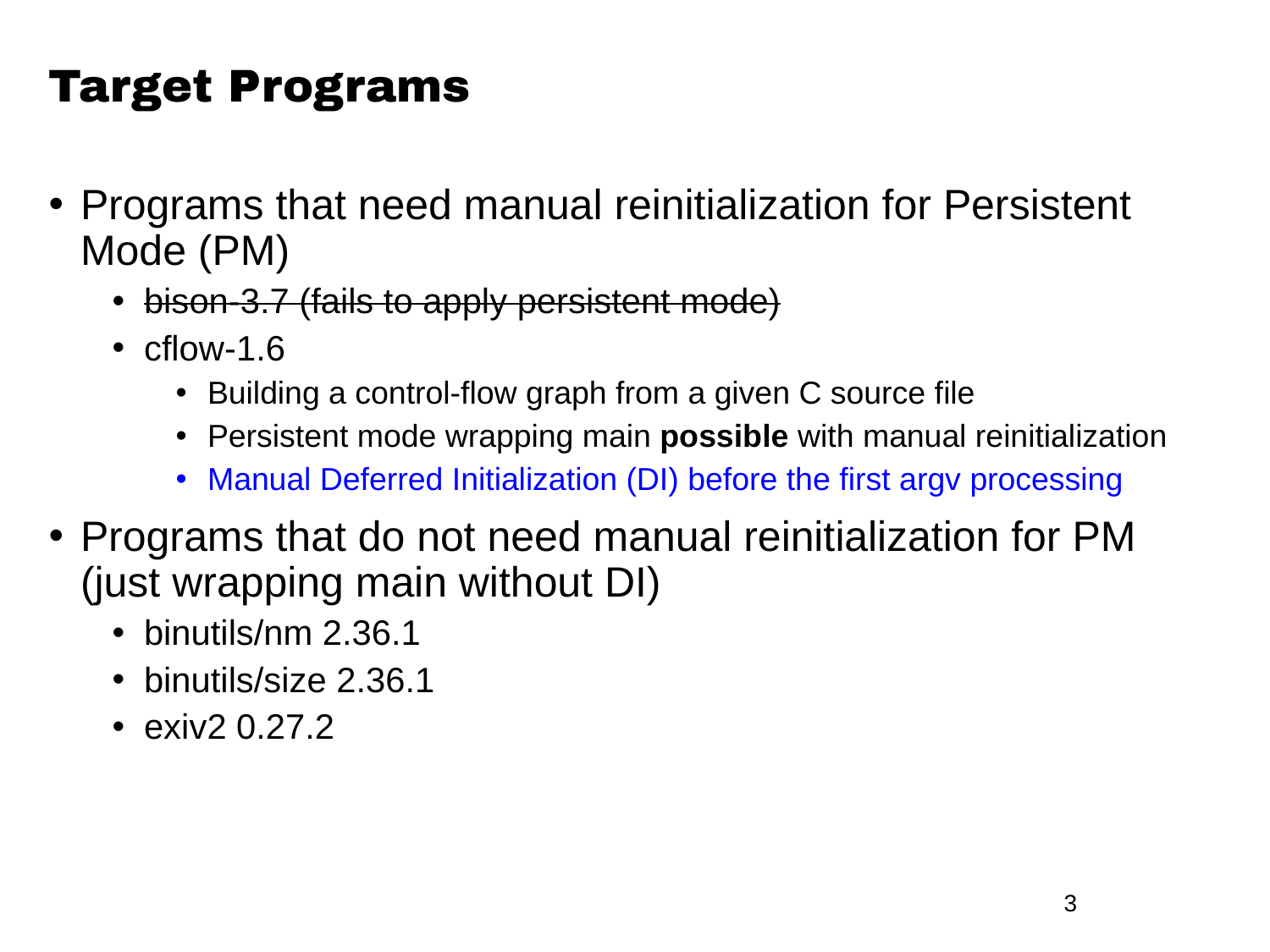

# Target Programs
Programs that need manual reinitialization for Persistent Mode (PM)
bison-3.7 (fails to apply persistent mode)
cflow-1.6
Building a control-flow graph from a given C source file
Persistent mode wrapping main possible with manual reinitialization
Manual Deferred Initialization (DI) before the first argv processing
Programs that do not need manual reinitialization for PM (just wrapping main without DI)
binutils/nm 2.36.1
binutils/size 2.36.1
exiv2 0.27.2